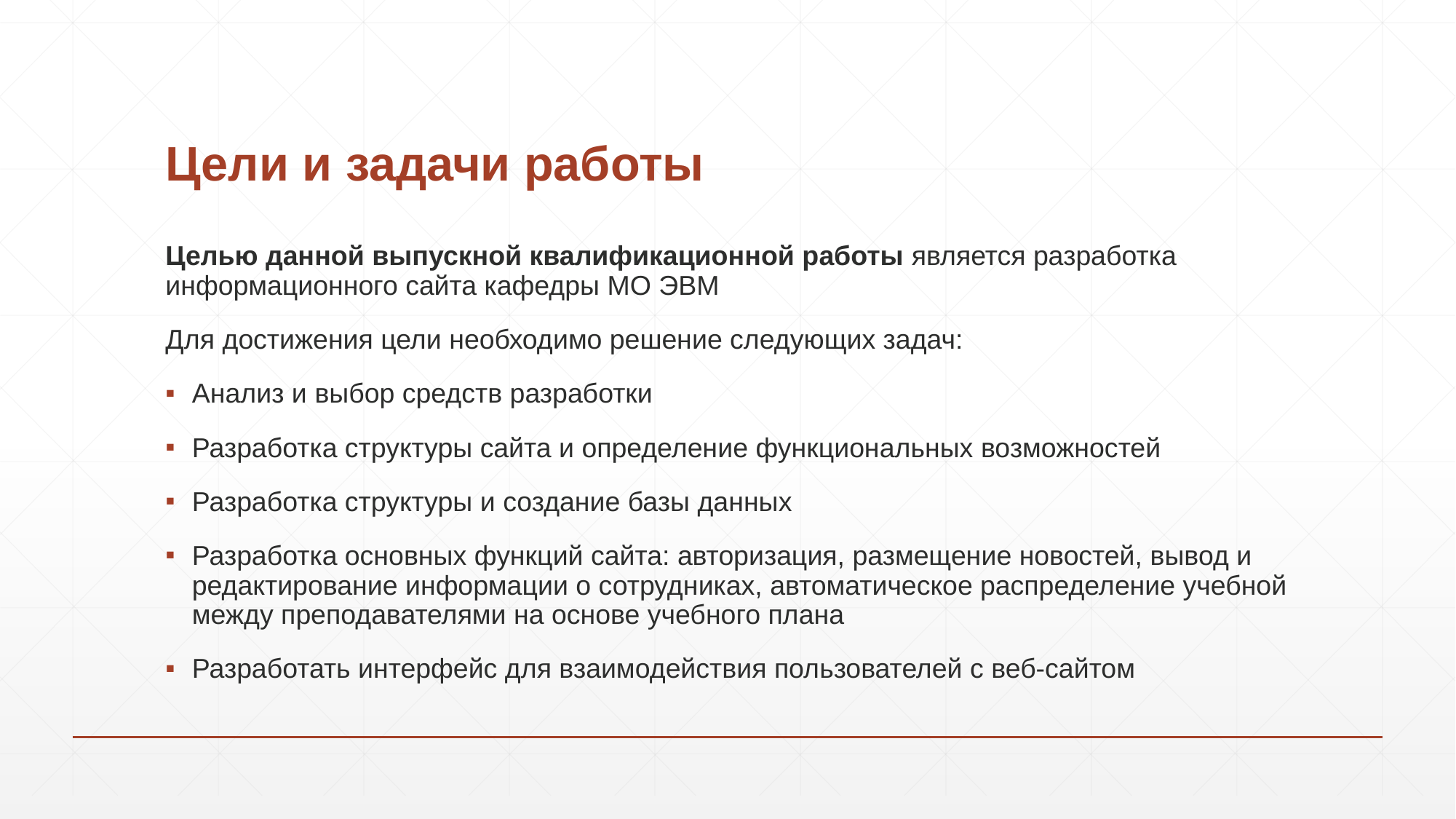

# Цели и задачи работы
Целью данной выпускной квалификационной работы является разработка информационного сайта кафедры МО ЭВМ
Для достижения цели необходимо решение следующих задач:
Анализ и выбор средств разработки
Разработка структуры сайта и определение функциональных возможностей
Разработка структуры и создание базы данных
Разработка основных функций сайта: авторизация, размещение новостей, вывод и редактирование информации о сотрудниках, автоматическое распределение учебной между преподавателями на основе учебного плана
Разработать интерфейс для взаимодействия пользователей с веб-сайтом